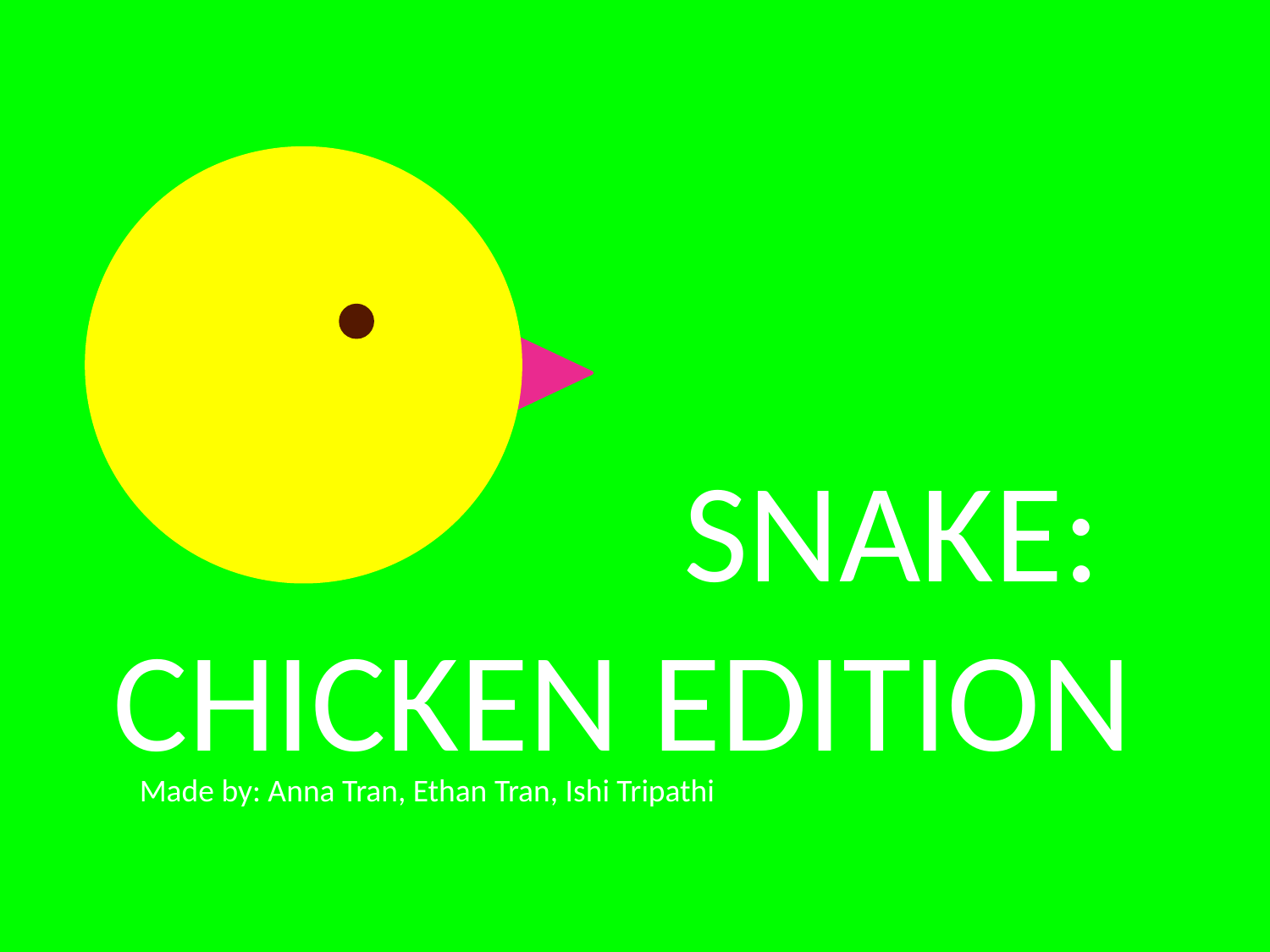

SNAKE:
CHICKEN EDITION
Made by: Anna Tran, Ethan Tran, Ishi Tripathi